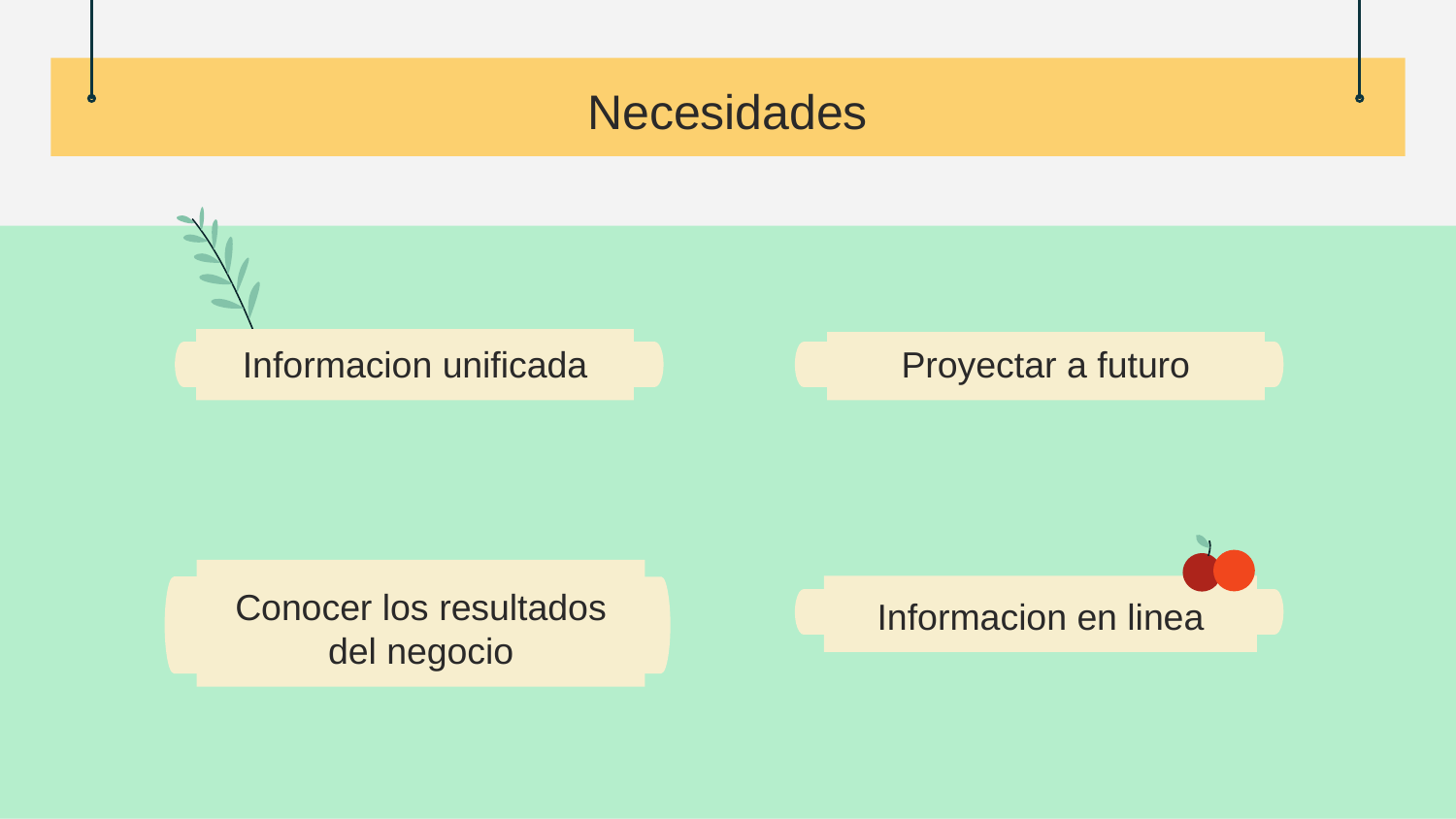

# Necesidades

Informacion unificada
Proyectar a futuro

Conocer los resultados del negocio
Informacion en linea